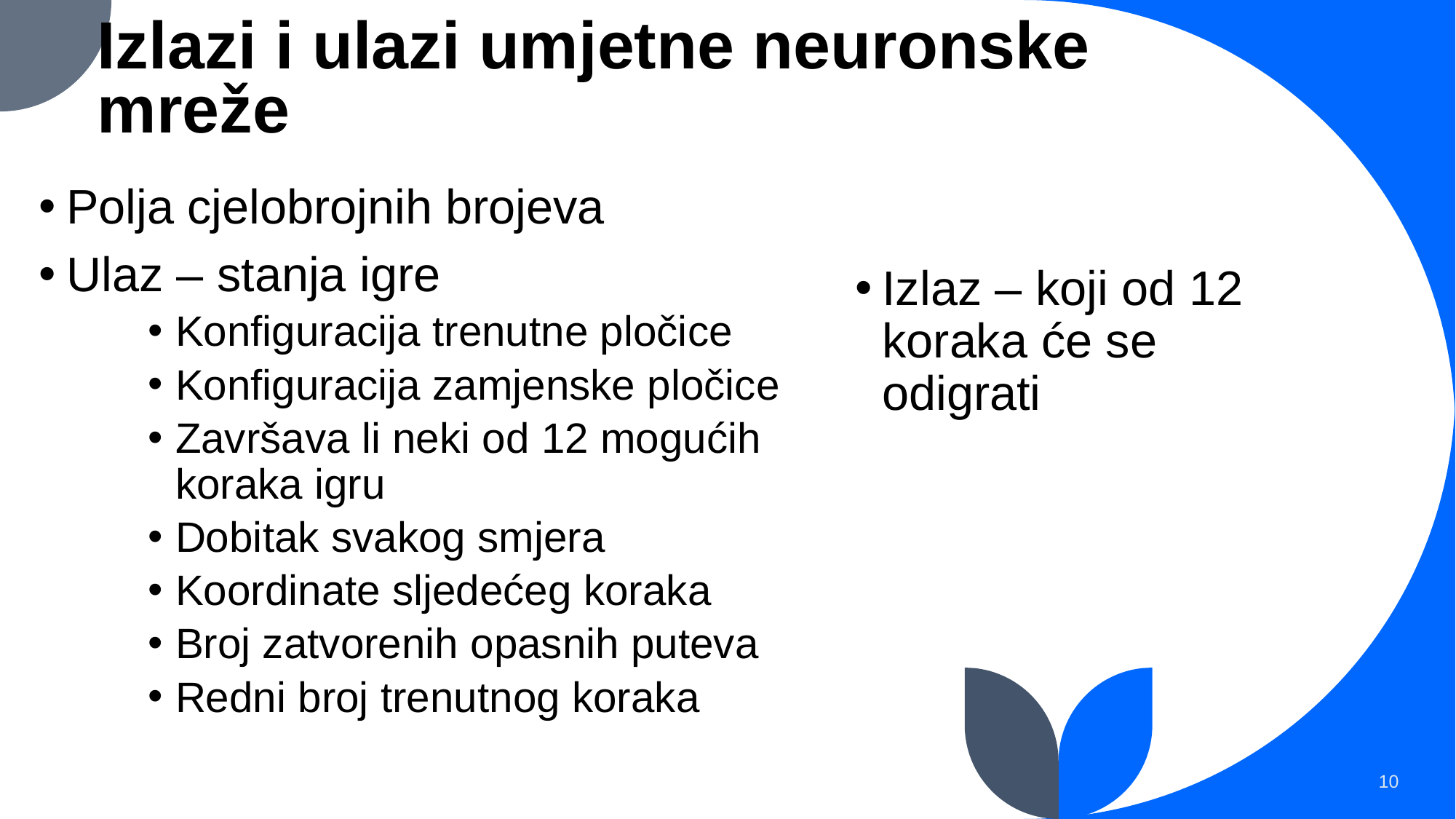

# Izlazi i ulazi umjetne neuronske mreže
Polja cjelobrojnih brojeva
Ulaz – stanja igre
Konfiguracija trenutne pločice
Konfiguracija zamjenske pločice
Završava li neki od 12 mogućih koraka igru
Dobitak svakog smjera
Koordinate sljedećeg koraka
Broj zatvorenih opasnih puteva
Redni broj trenutnog koraka

Izlaz – koji od 12 koraka će se odigrati

10